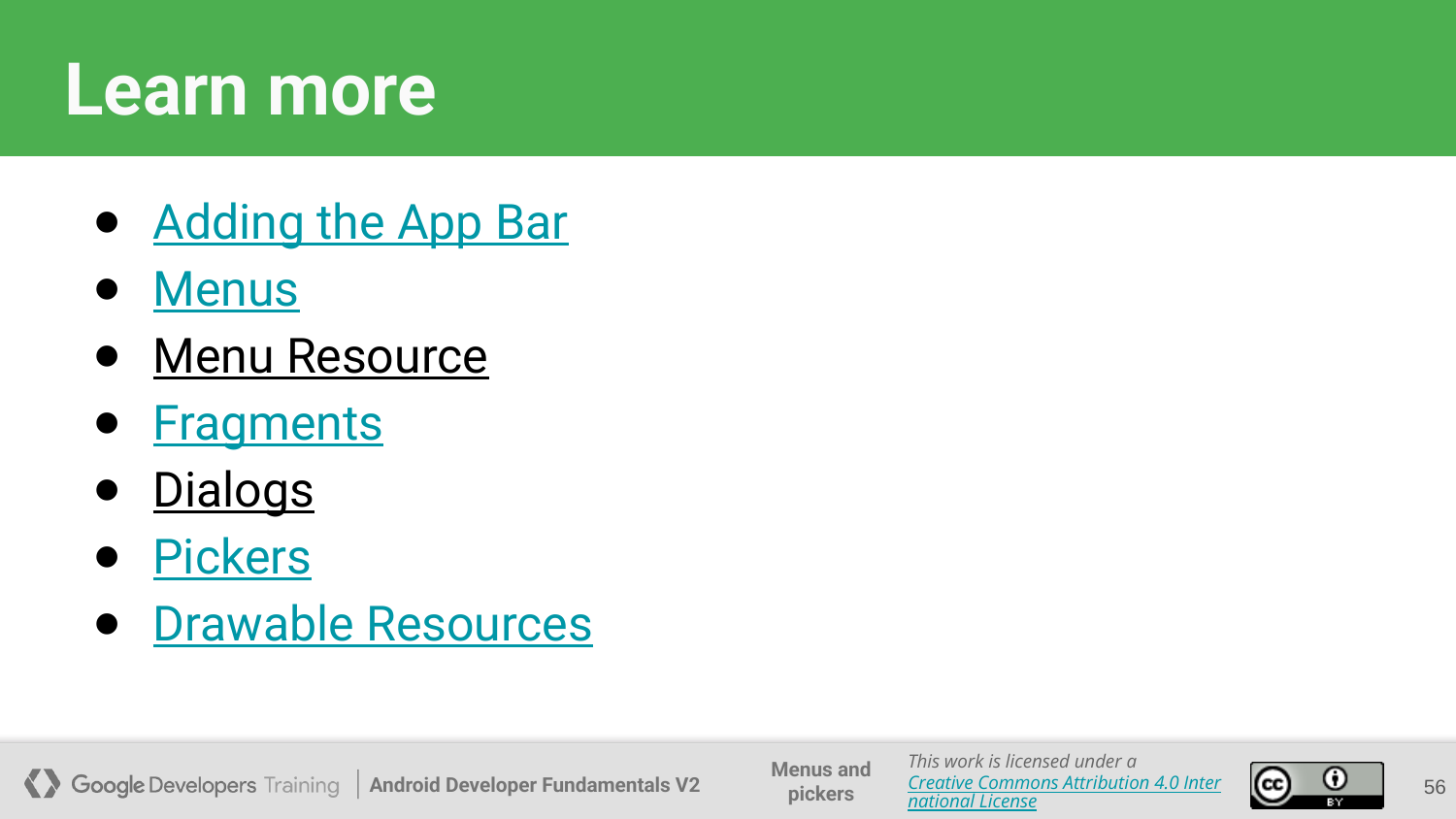

# Learn more
Adding the App Bar
Menus
Menu Resource
Fragments
Dialogs
Pickers
Drawable Resources

56